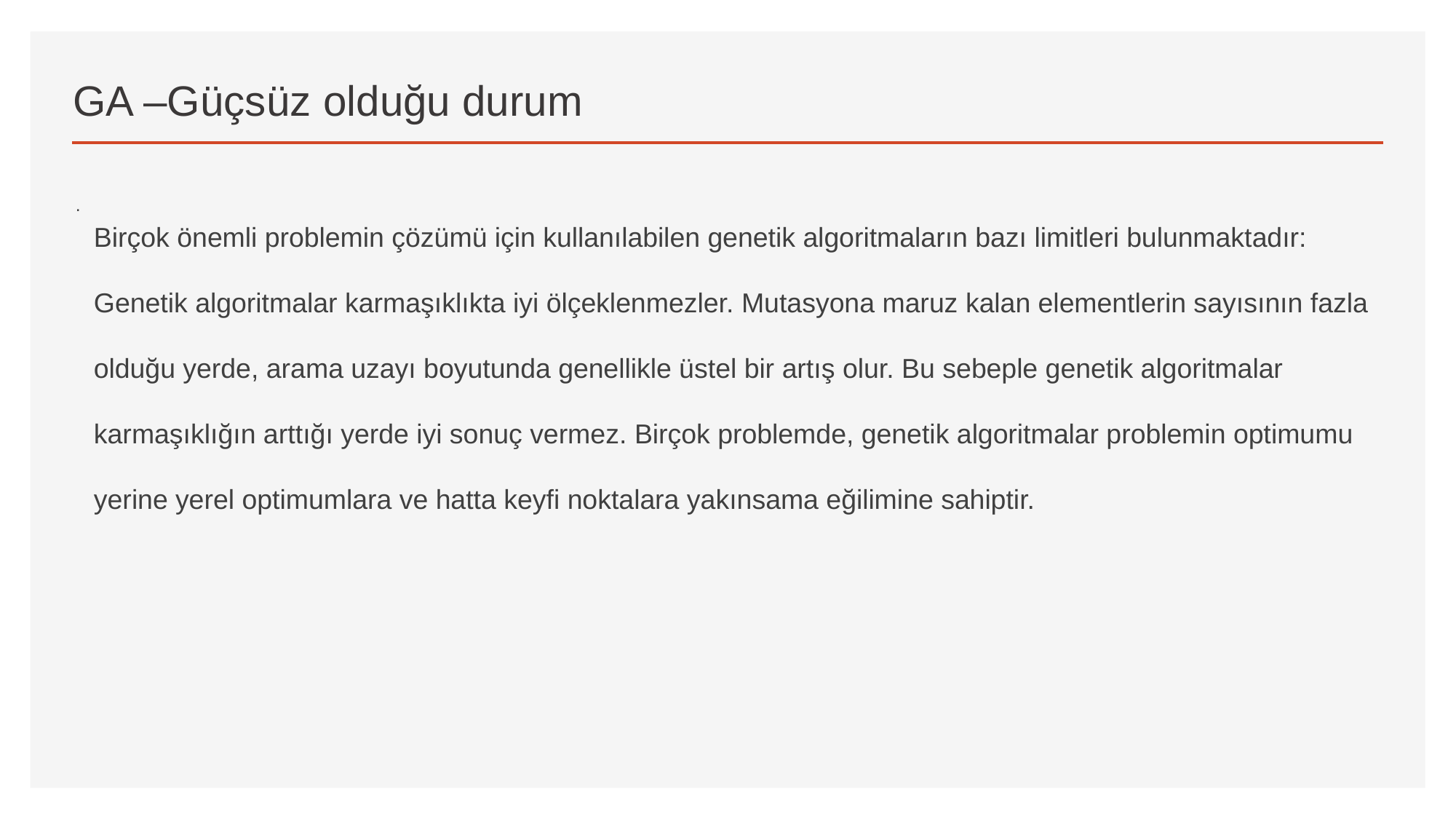

# GA –Güçsüz olduğu durum
.
Birçok önemli problemin çözümü için kullanılabilen genetik algoritmaların bazı limitleri bulunmaktadır: Genetik algoritmalar karmaşıklıkta iyi ölçeklenmezler. Mutasyona maruz kalan elementlerin sayısının fazla olduğu yerde, arama uzayı boyutunda genellikle üstel bir artış olur. Bu sebeple genetik algoritmalar karmaşıklığın arttığı yerde iyi sonuç vermez. Birçok problemde, genetik algoritmalar problemin optimumu yerine yerel optimumlara ve hatta keyfi noktalara yakınsama eğilimine sahiptir.